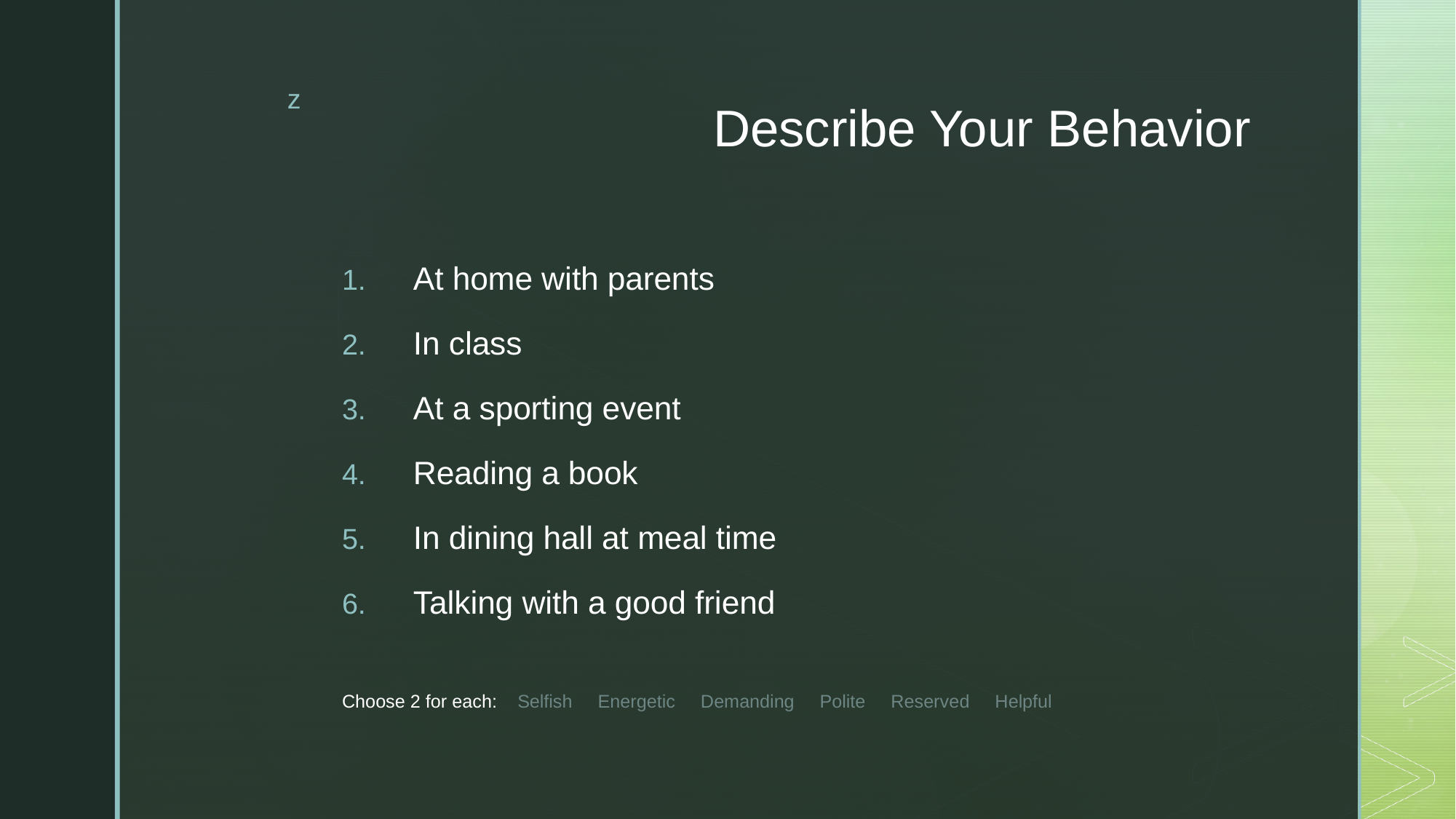

# Describe Your Behavior
At home with parents
In class
At a sporting event
Reading a book
In dining hall at meal time
Talking with a good friend
Choose 2 for each:    Selfish     Energetic     Demanding     Polite     Reserved     Helpful